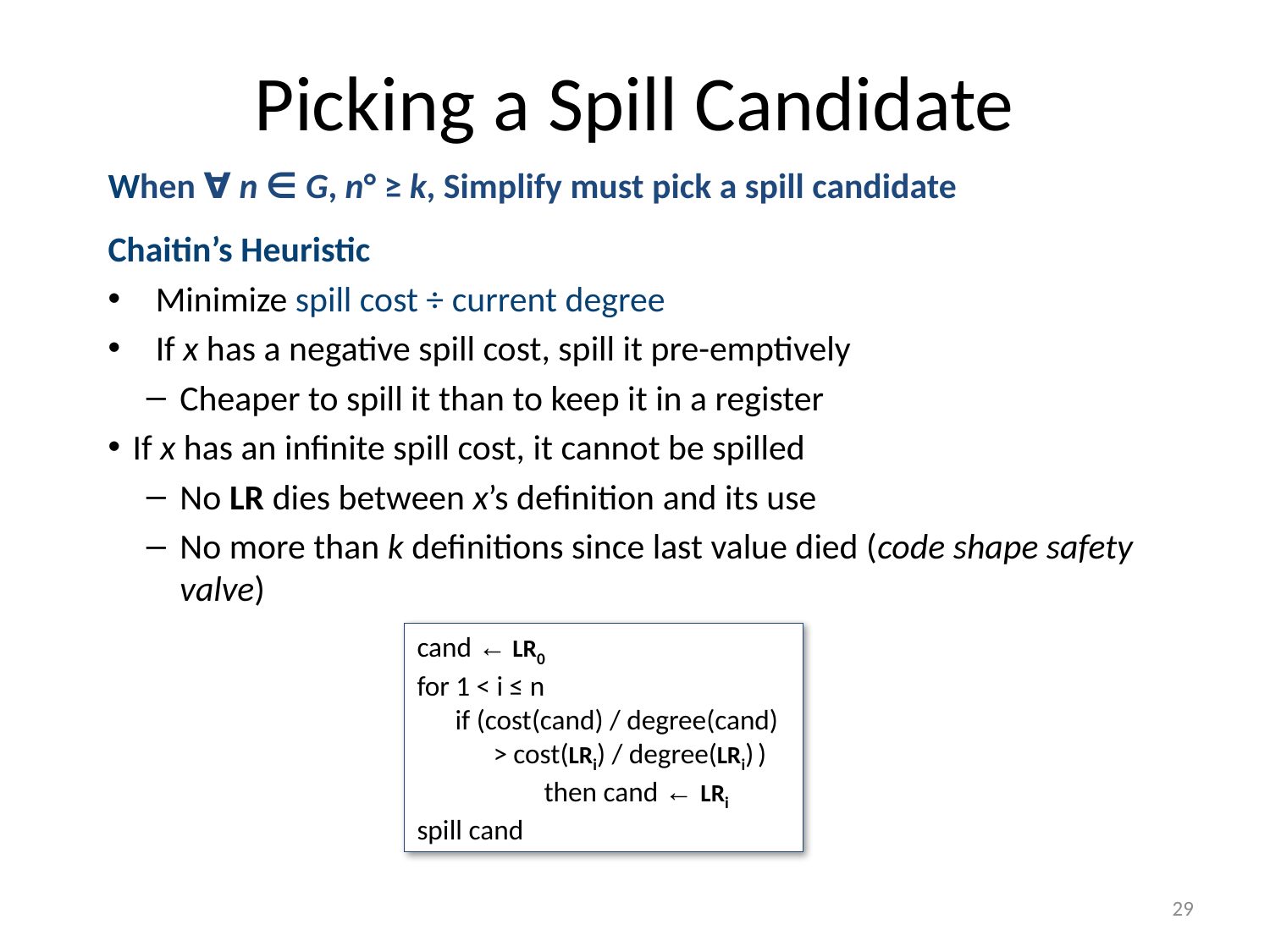

# Picking a Spill Candidate
When ∀ n ∈ G, n° ≥ k, Simplify must pick a spill candidate
Chaitin’s Heuristic
Minimize spill cost ÷ current degree
If x has a negative spill cost, spill it pre-emptively
Cheaper to spill it than to keep it in a register
If x has an infinite spill cost, it cannot be spilled
No LR dies between x’s definition and its use
No more than k definitions since last value died (code shape safety valve)
cand ← LR0
for 1 < i ≤ n
      if (cost(cand) / degree(cand)
            > cost(LRi) / degree(LRi) )
	then cand ← LRi
spill cand
29